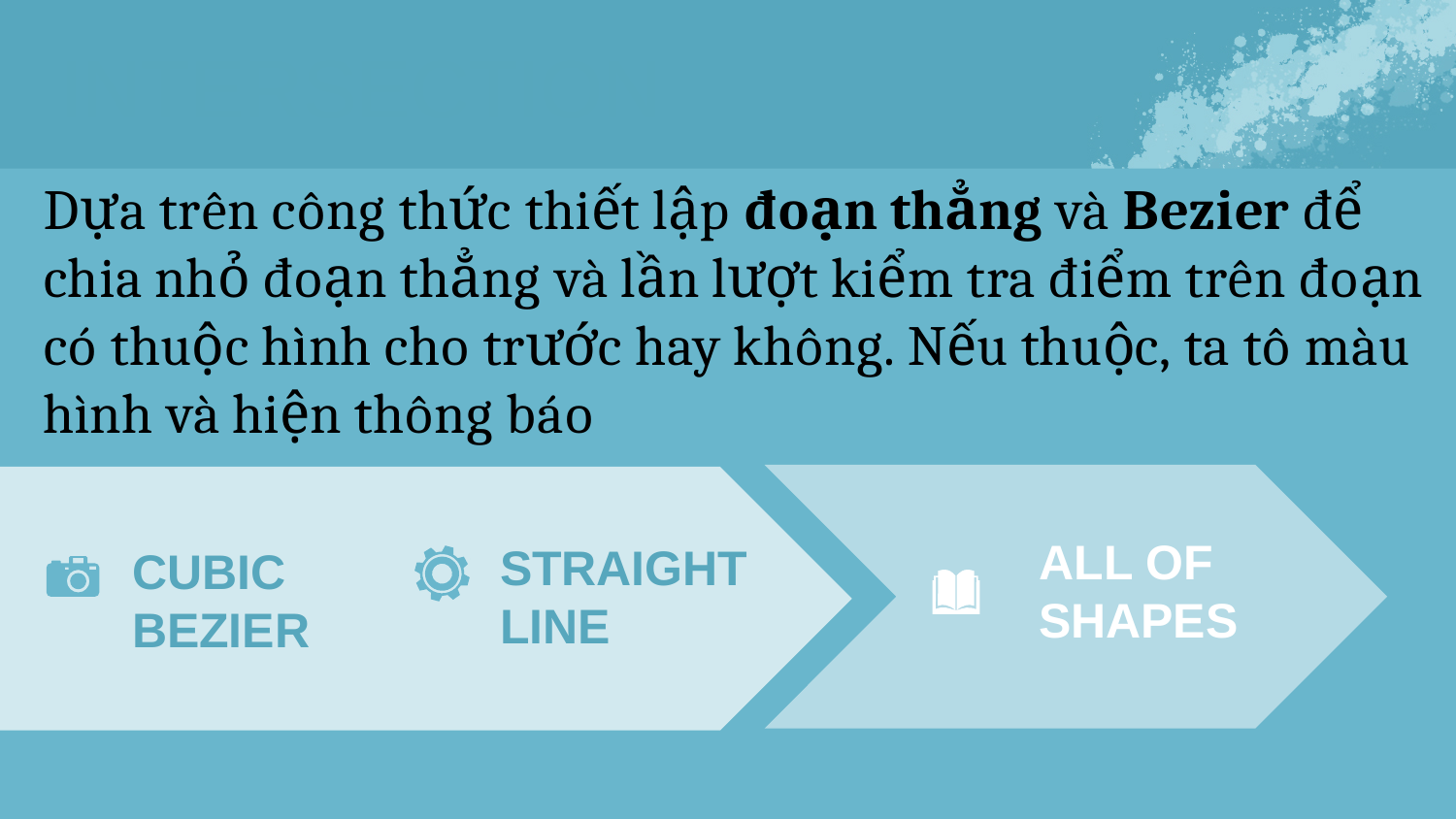

INTERSECTION
Dựa trên công thức thiết lập đoạn thẳng và Bezier để chia nhỏ đoạn thẳng và lần lượt kiểm tra điểm trên đoạn có thuộc hình cho trước hay không. Nếu thuộc, ta tô màu hình và hiện thông báo

ALL OF SHAPES
STRAIGHT LINE
CUBIC BEZIER